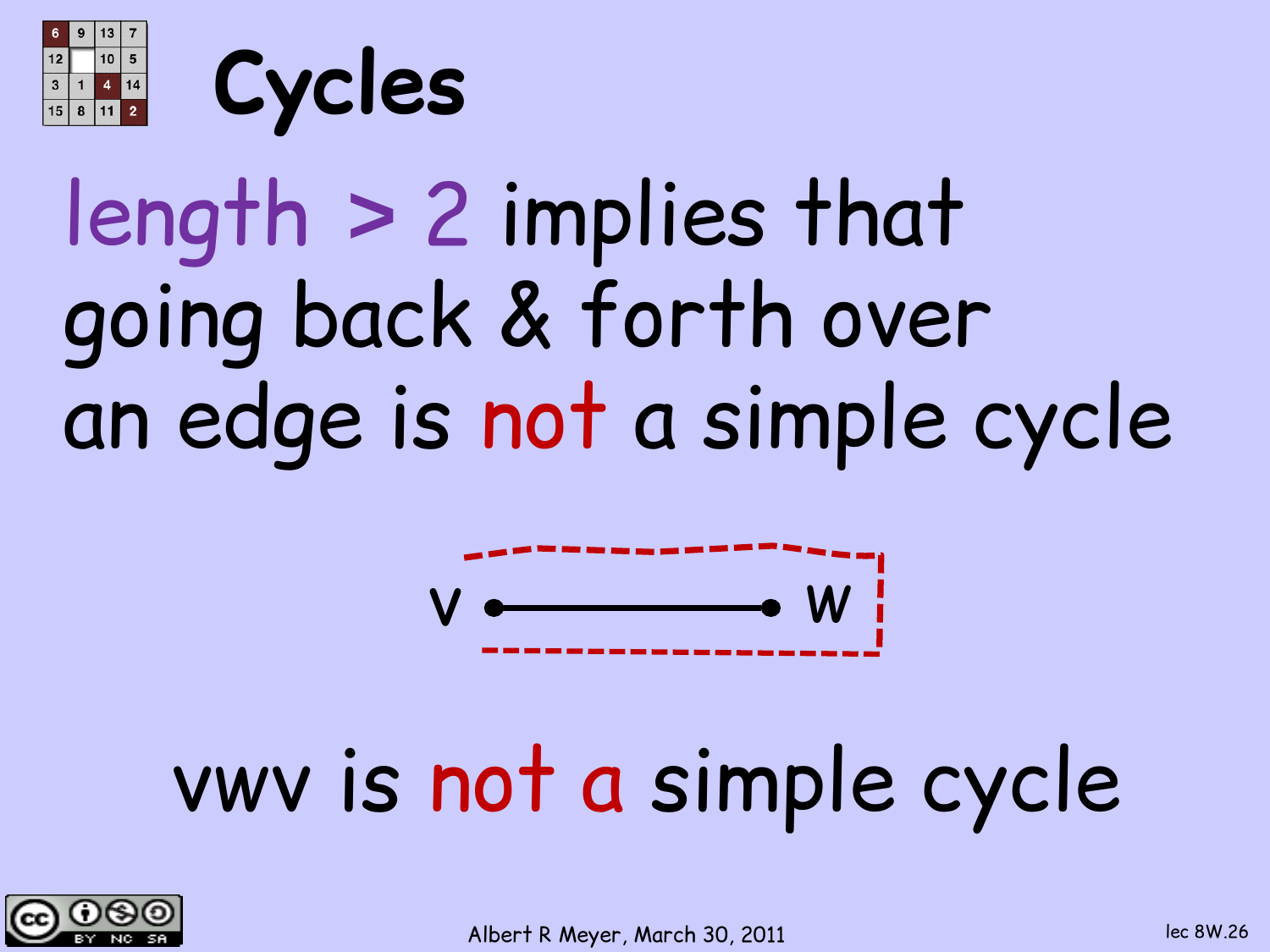

# Cycles
length > 2 implies that
going back & forth over
an edge is not a simple cycle

w
v

vwv is not a simple cycle
lec 8W.26